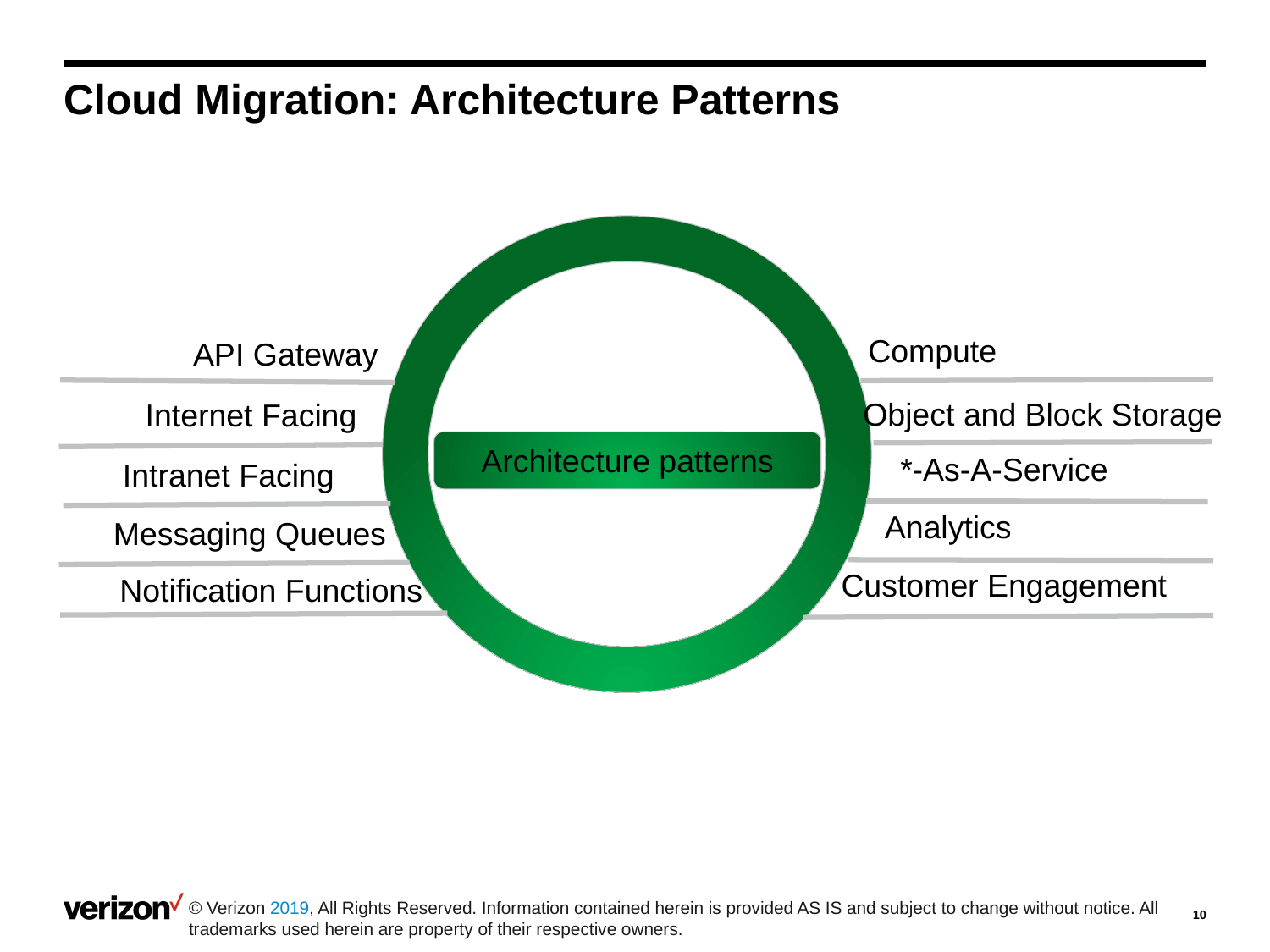

# Cloud Migration: Architecture Patterns

Compute
API Gateway
Object and Block Storage
Internet Facing
Architecture patterns
*-As-A-Service
Intranet Facing
Analytics
Messaging Queues
Customer Engagement
Notification Functions
© Verizon 2019, All Rights Reserved. Information contained herein is provided AS IS and subject to change without notice. All trademarks used herein are property of their respective owners.
10